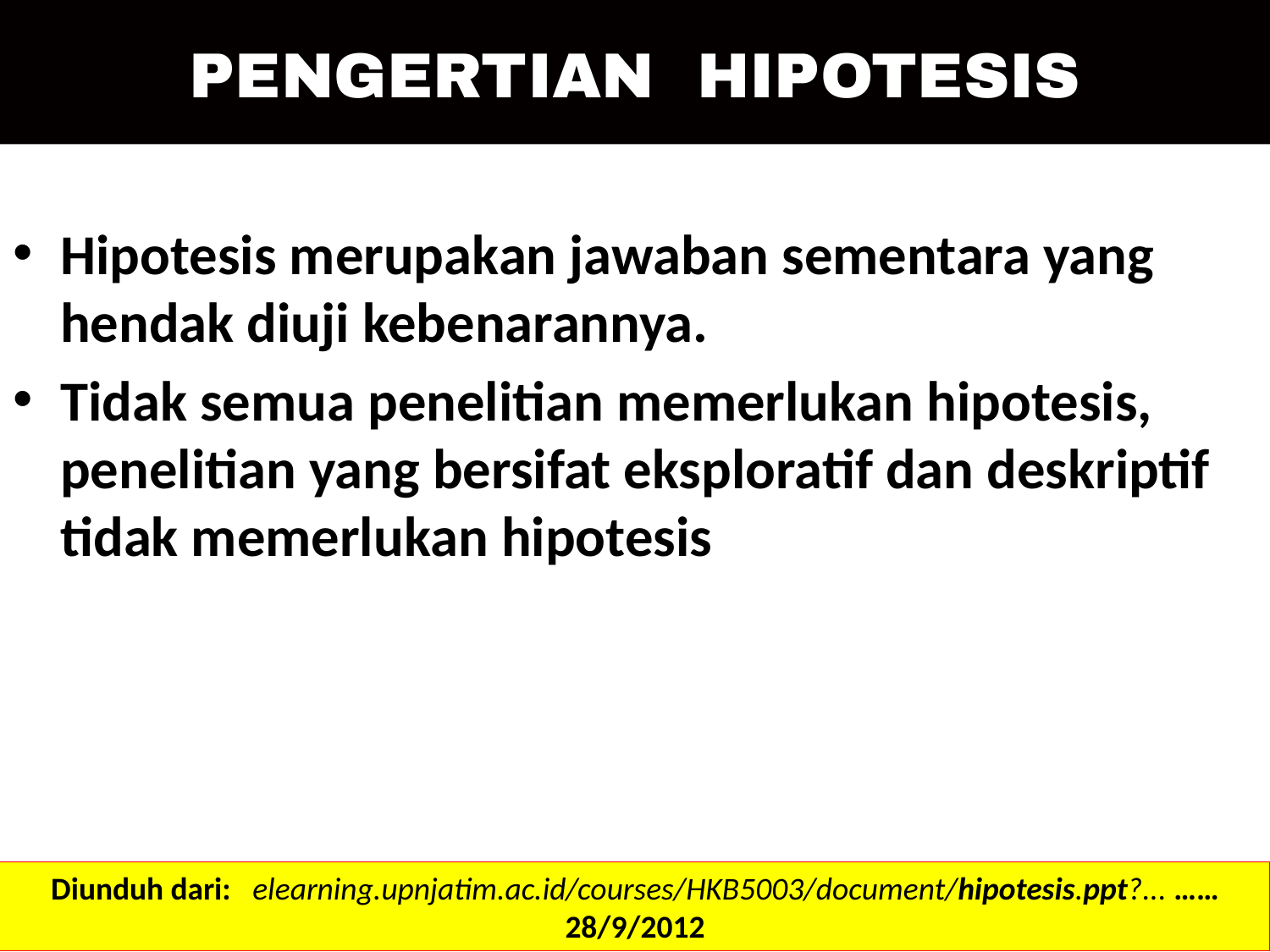

# PENGERTIAN  HIPOTESIS
Hipotesis merupakan jawaban sementara yang hendak diuji kebenarannya.
Tidak semua penelitian memerlukan hipotesis, penelitian yang bersifat eksploratif dan deskriptif tidak memerlukan hipotesis
Diunduh dari:   elearning.upnjatim.ac.id/courses/HKB5003/document/hipotesis.ppt?... …… 28/9/2012